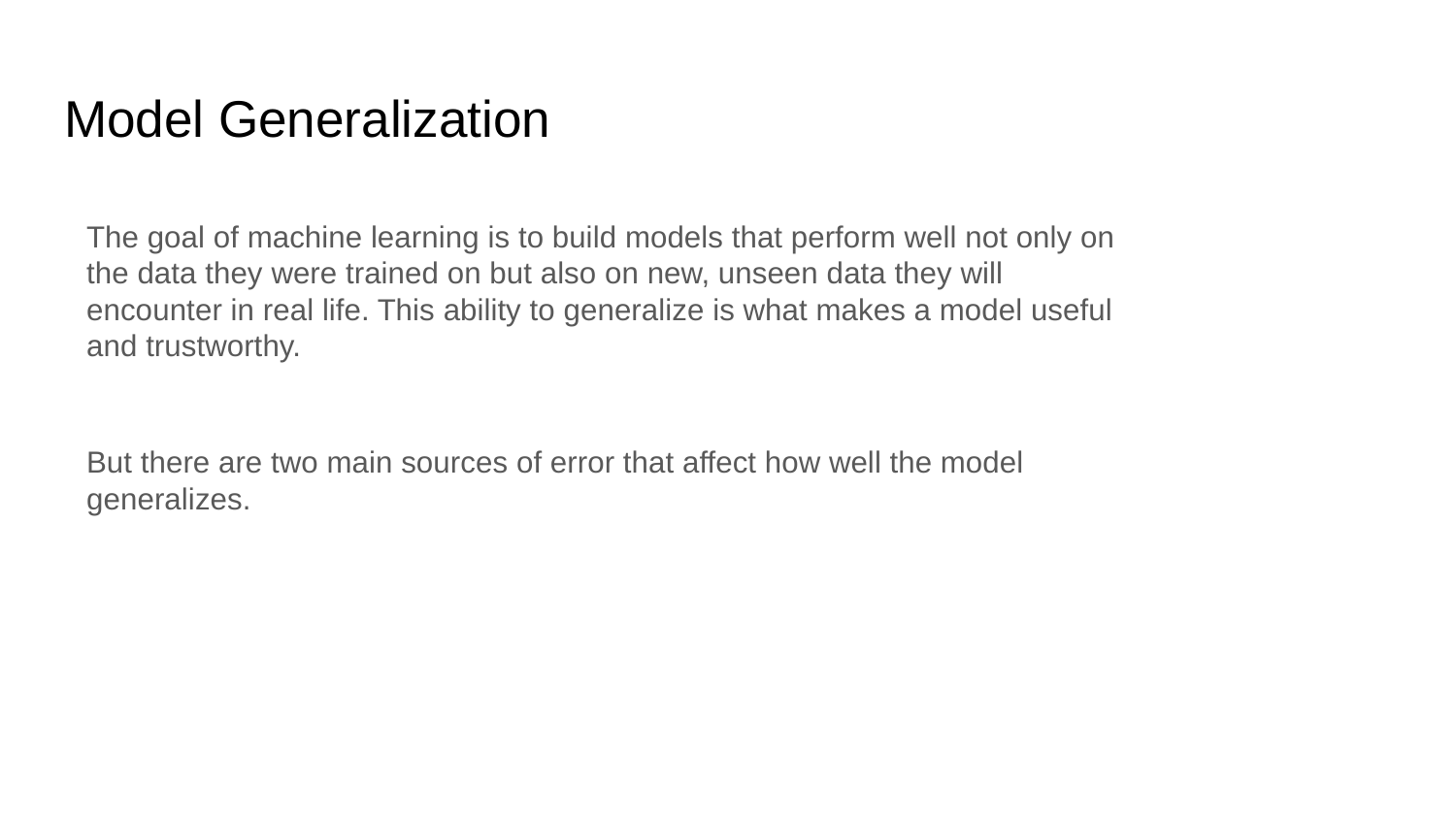

# Model Generalization
The goal of machine learning is to build models that perform well not only on the data they were trained on but also on new, unseen data they will encounter in real life. This ability to generalize is what makes a model useful and trustworthy.

But there are two main sources of error that affect how well the model generalizes.